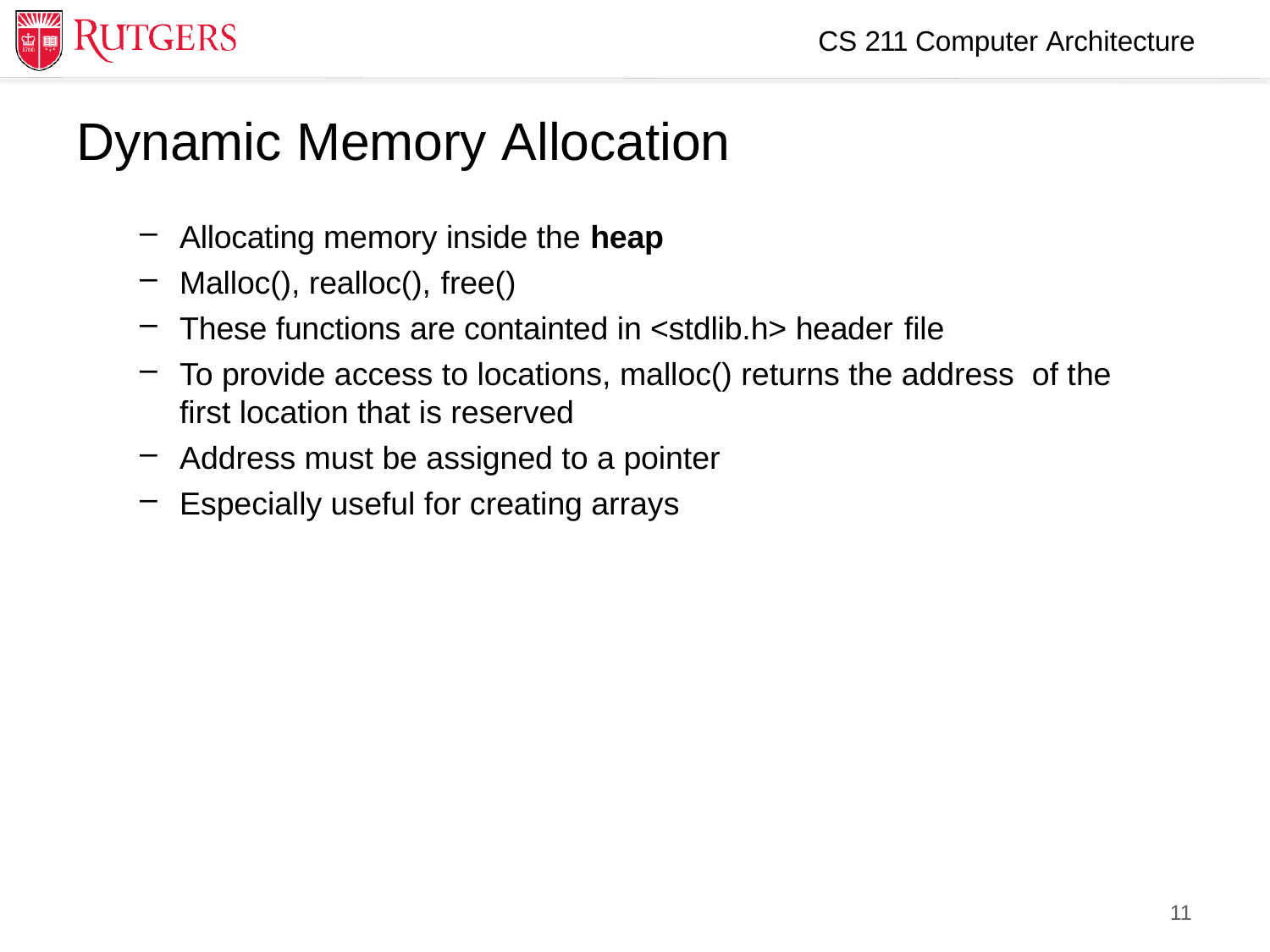

CS 211 Computer Architecture

# Dynamic Memory Allocation
Allocating memory inside the heap
Malloc(), realloc(), free()
These functions are containted in <stdlib.h> header file
To provide access to locations, malloc() returns the address  of the first location that is reserved
Address must be assigned to a pointer
Especially useful for creating arrays

11